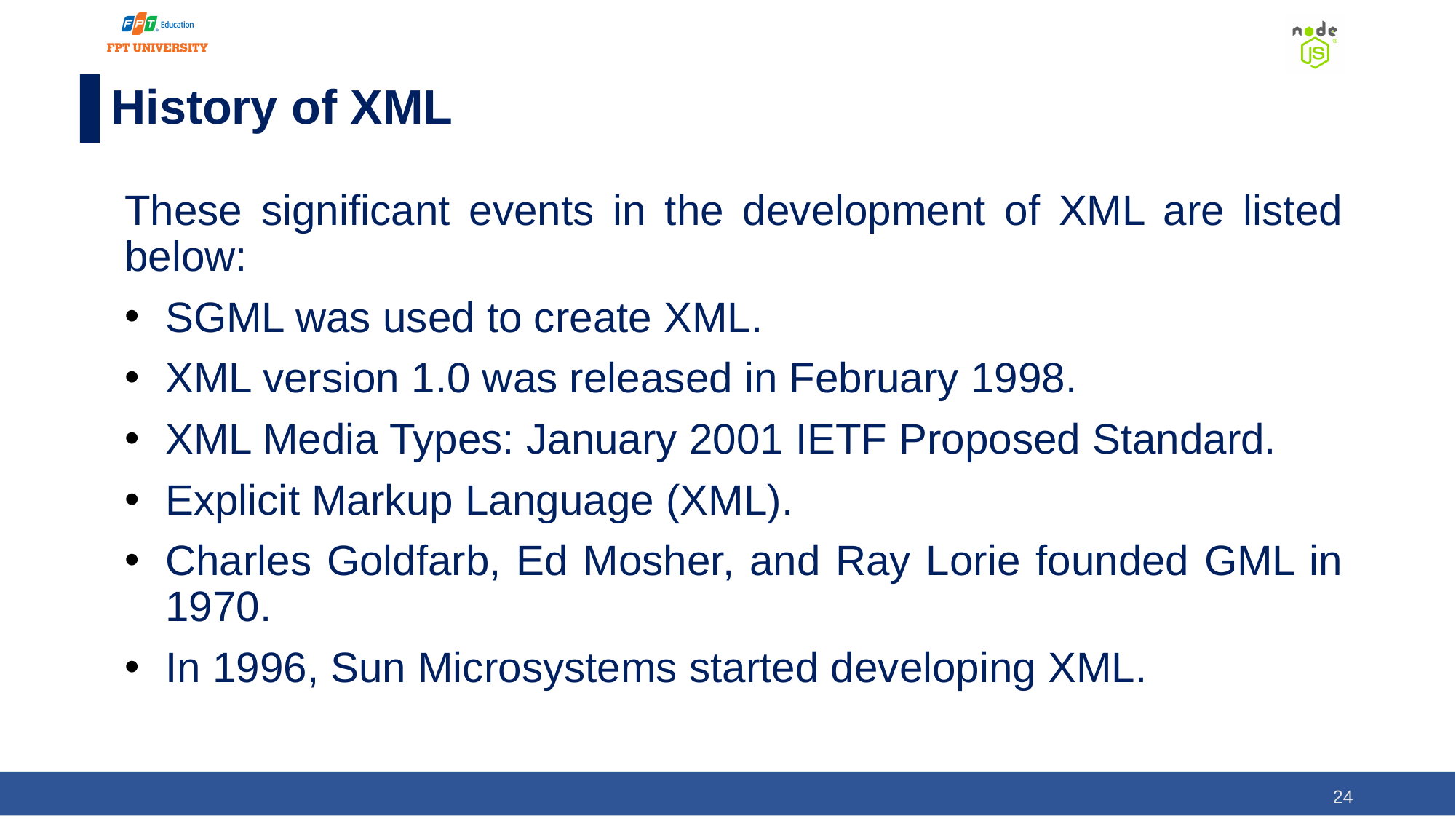

# History of XML
These significant events in the development of XML are listed below:
SGML was used to create XML.
XML version 1.0 was released in February 1998.
XML Media Types: January 2001 IETF Proposed Standard.
Explicit Markup Language (XML).
Charles Goldfarb, Ed Mosher, and Ray Lorie founded GML in 1970.
In 1996, Sun Microsystems started developing XML.
24